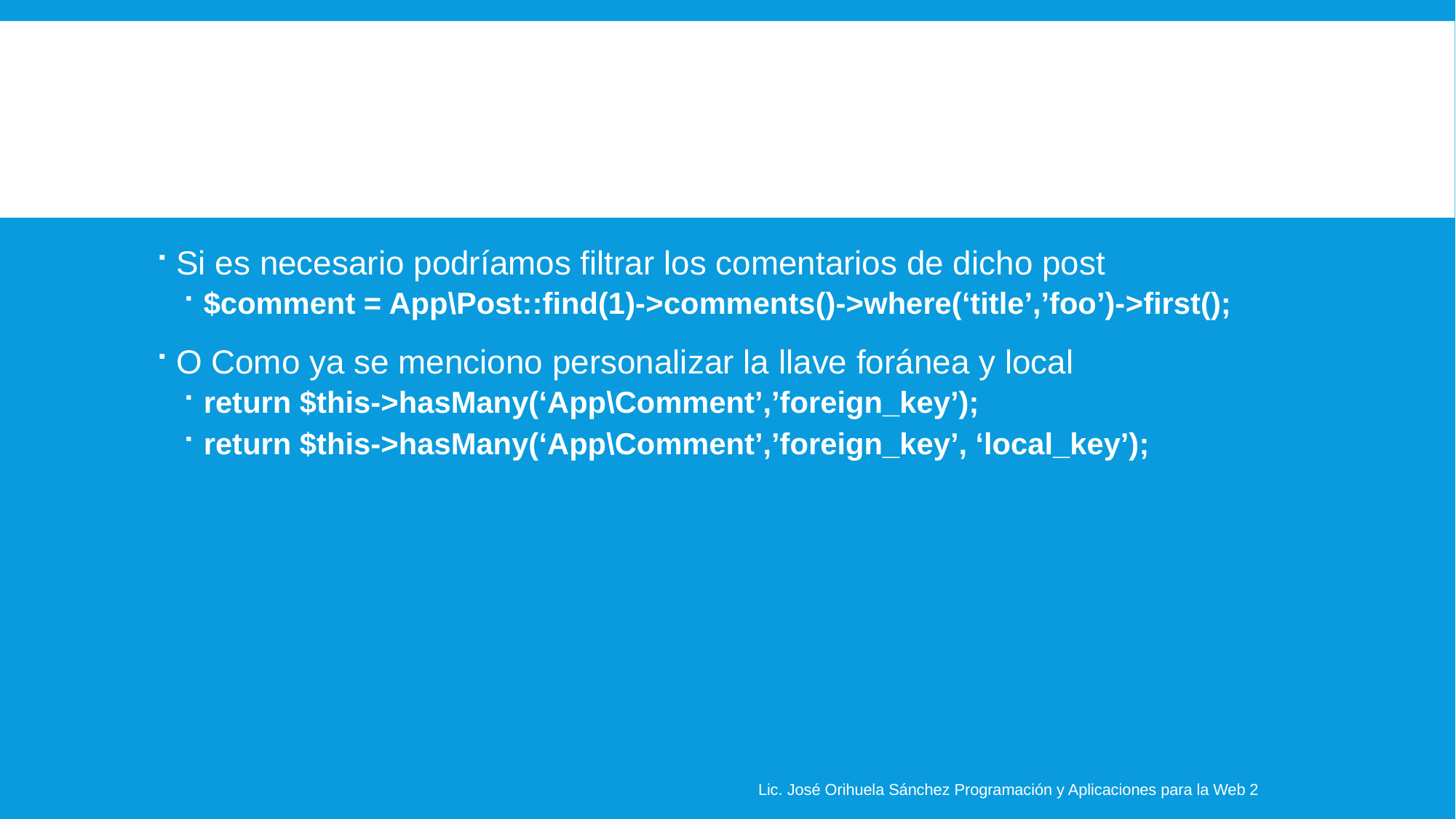

#
Si es necesario podríamos filtrar los comentarios de dicho post
$comment = App\Post::find(1)->comments()->where(‘title’,’foo’)->first();
O Como ya se menciono personalizar la llave foránea y local
return $this->hasMany(‘App\Comment’,’foreign_key’);
return $this->hasMany(‘App\Comment’,’foreign_key’, ‘local_key’);

Lic. José Orihuela Sánchez Programación y Aplicaciones para la Web 2